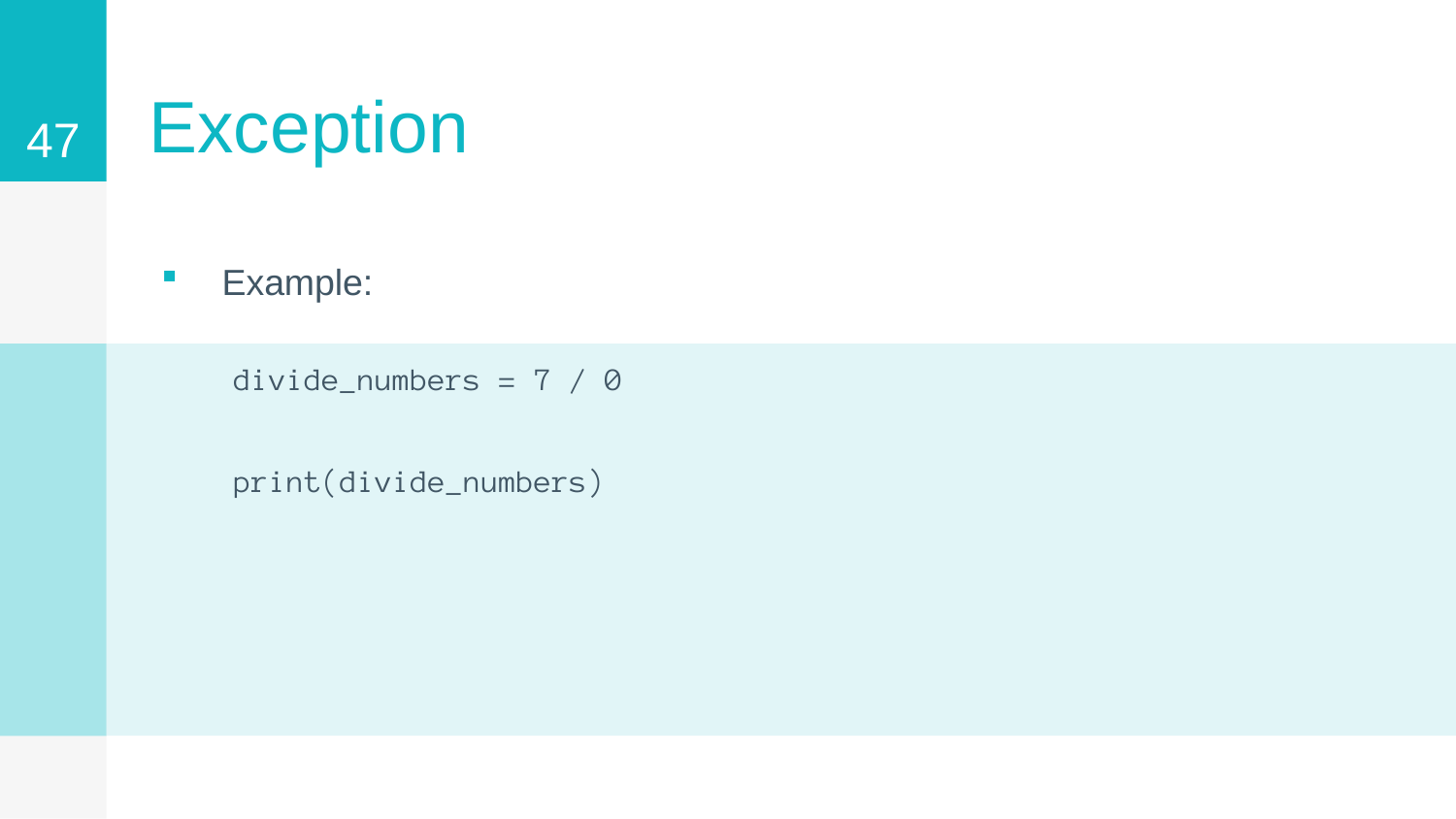

47
# Exception
Example:
divide_numbers = 7 / 0

print(divide_numbers)